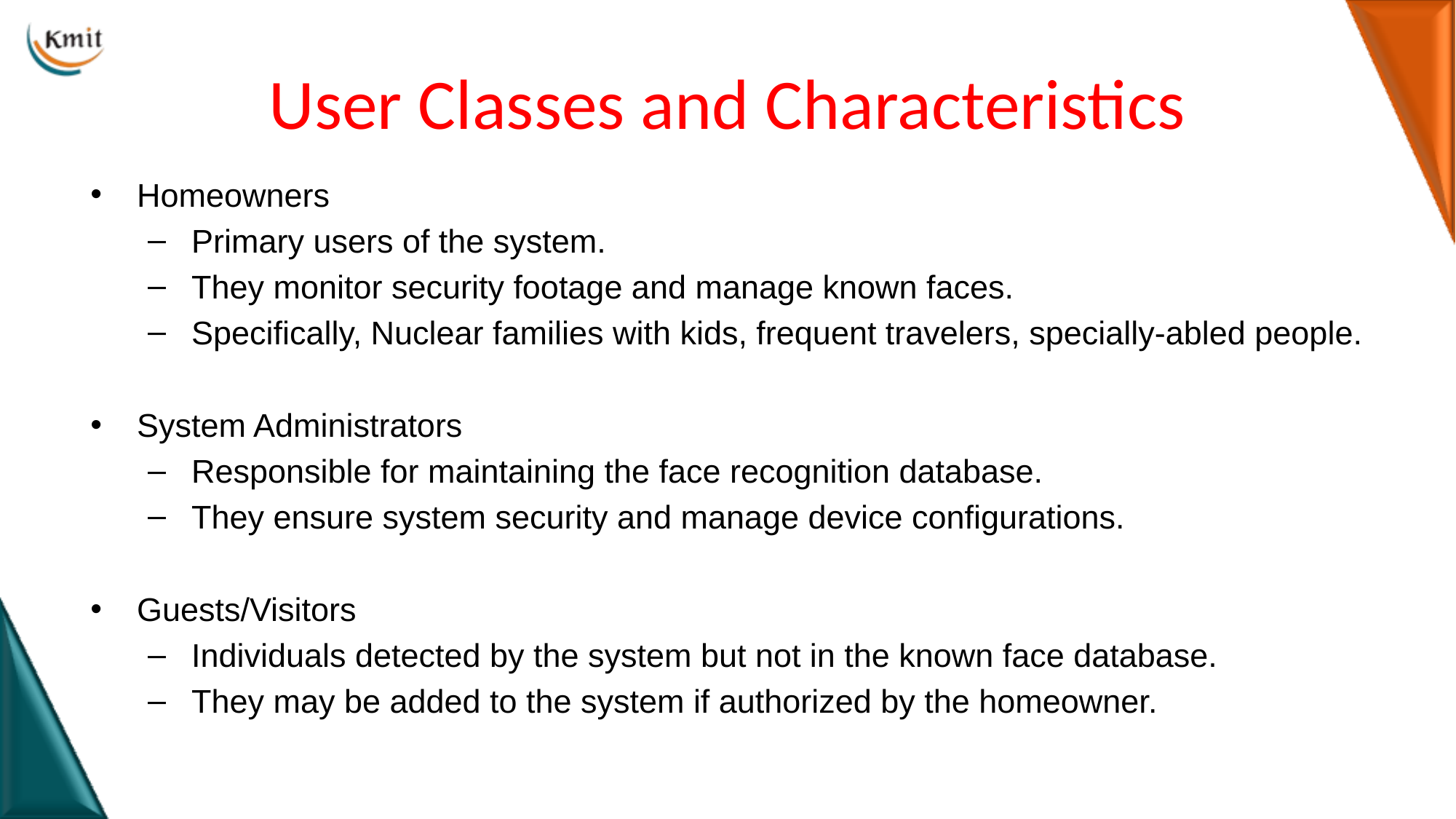

User Classes and Characteristics
Homeowners
Primary users of the system.
They monitor security footage and manage known faces.
Specifically, Nuclear families with kids, frequent travelers, specially-abled people.

System Administrators
Responsible for maintaining the face recognition database.
They ensure system security and manage device configurations.

Guests/Visitors
Individuals detected by the system but not in the known face database.
They may be added to the system if authorized by the homeowner.